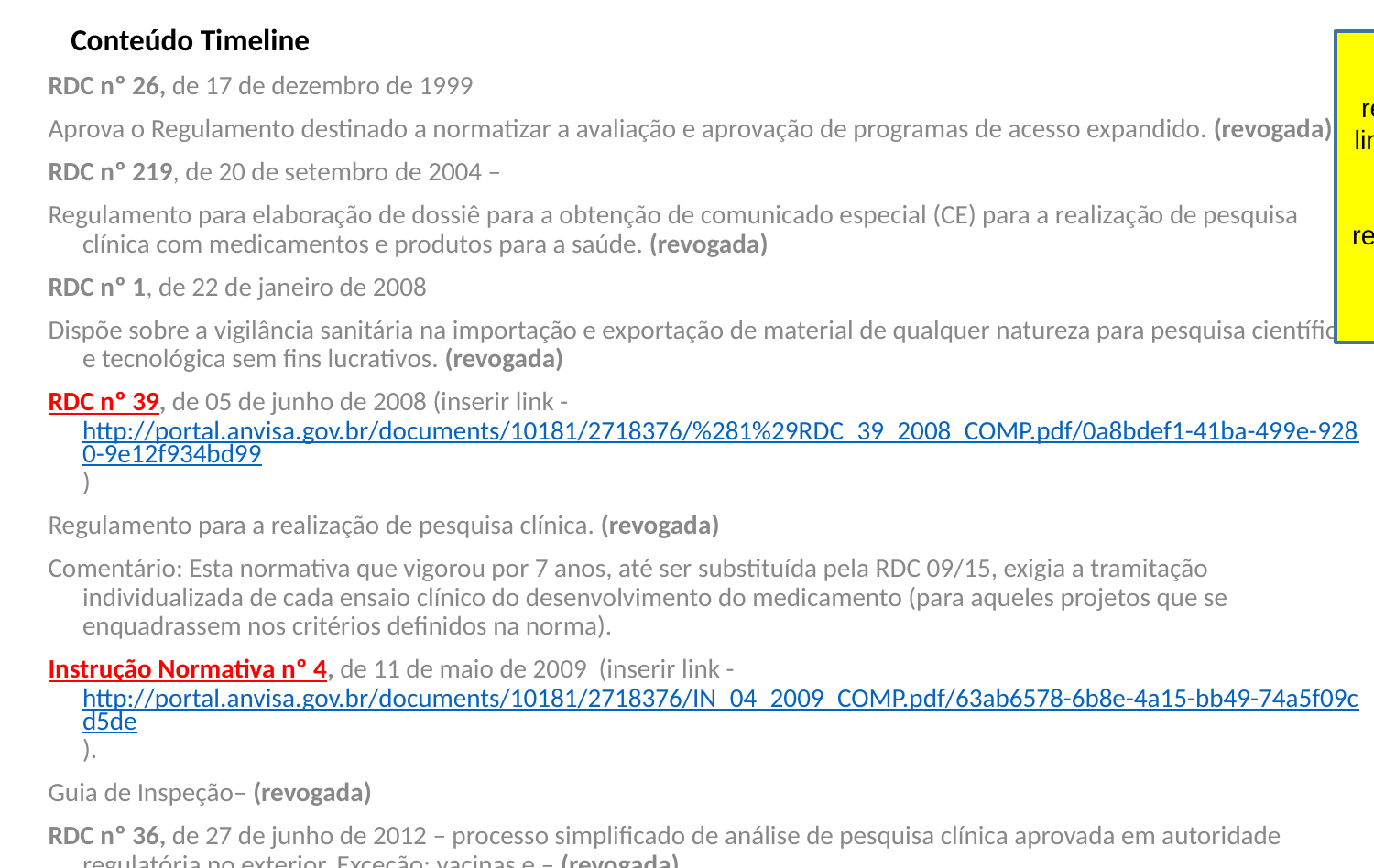

# Conteúdo Timeline
DG cada nome de resolução deve ter um link clicável (se houver) que irá redirecionar para a página da respectiva resolução na internet.

RDC nº 26, de 17 de dezembro de 1999
Aprova o Regulamento destinado a normatizar a avaliação e aprovação de programas de acesso expandido. (revogada)
RDC nº 219, de 20 de setembro de 2004 –
Regulamento para elaboração de dossiê para a obtenção de comunicado especial (CE) para a realização de pesquisa clínica com medicamentos e produtos para a saúde. (revogada)
RDC nº 1, de 22 de janeiro de 2008
Dispõe sobre a vigilância sanitária na importação e exportação de material de qualquer natureza para pesquisa científica e tecnológica sem fins lucrativos. (revogada)
RDC nº 39, de 05 de junho de 2008 (inserir link - http://portal.anvisa.gov.br/documents/10181/2718376/%281%29RDC_39_2008_COMP.pdf/0a8bdef1-41ba-499e-9280-9e12f934bd99)
Regulamento para a realização de pesquisa clínica. (revogada)
Comentário: Esta normativa que vigorou por 7 anos, até ser substituída pela RDC 09/15, exigia a tramitação individualizada de cada ensaio clínico do desenvolvimento do medicamento (para aqueles projetos que se enquadrassem nos critérios definidos na norma).
Instrução Normativa nº 4, de 11 de maio de 2009  (inserir link - http://portal.anvisa.gov.br/documents/10181/2718376/IN_04_2009_COMP.pdf/63ab6578-6b8e-4a15-bb49-74a5f09cd5de).
Guia de Inspeção– (revogada)
RDC nº 36, de 27 de junho de 2012 – processo simplificado de análise de pesquisa clínica aprovada em autoridade regulatória no exterior. Exceção: vacinas e – (revogada)